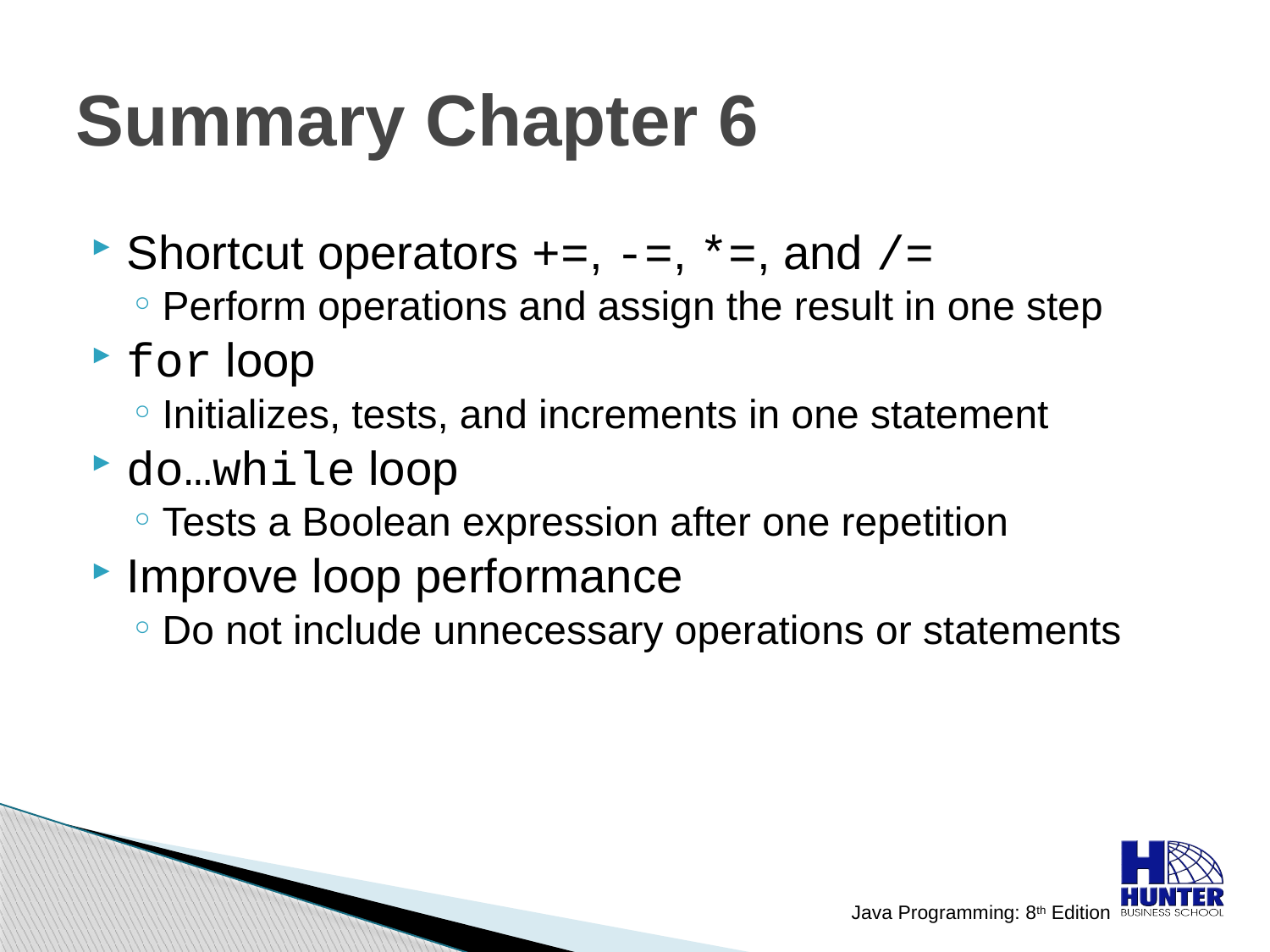

# Summary Chapter 6
Shortcut operators +=, -=, *=, and /=
Perform operations and assign the result in one step
for loop
Initializes, tests, and increments in one statement
do…while loop
Tests a Boolean expression after one repetition
Improve loop performance
Do not include unnecessary operations or statements